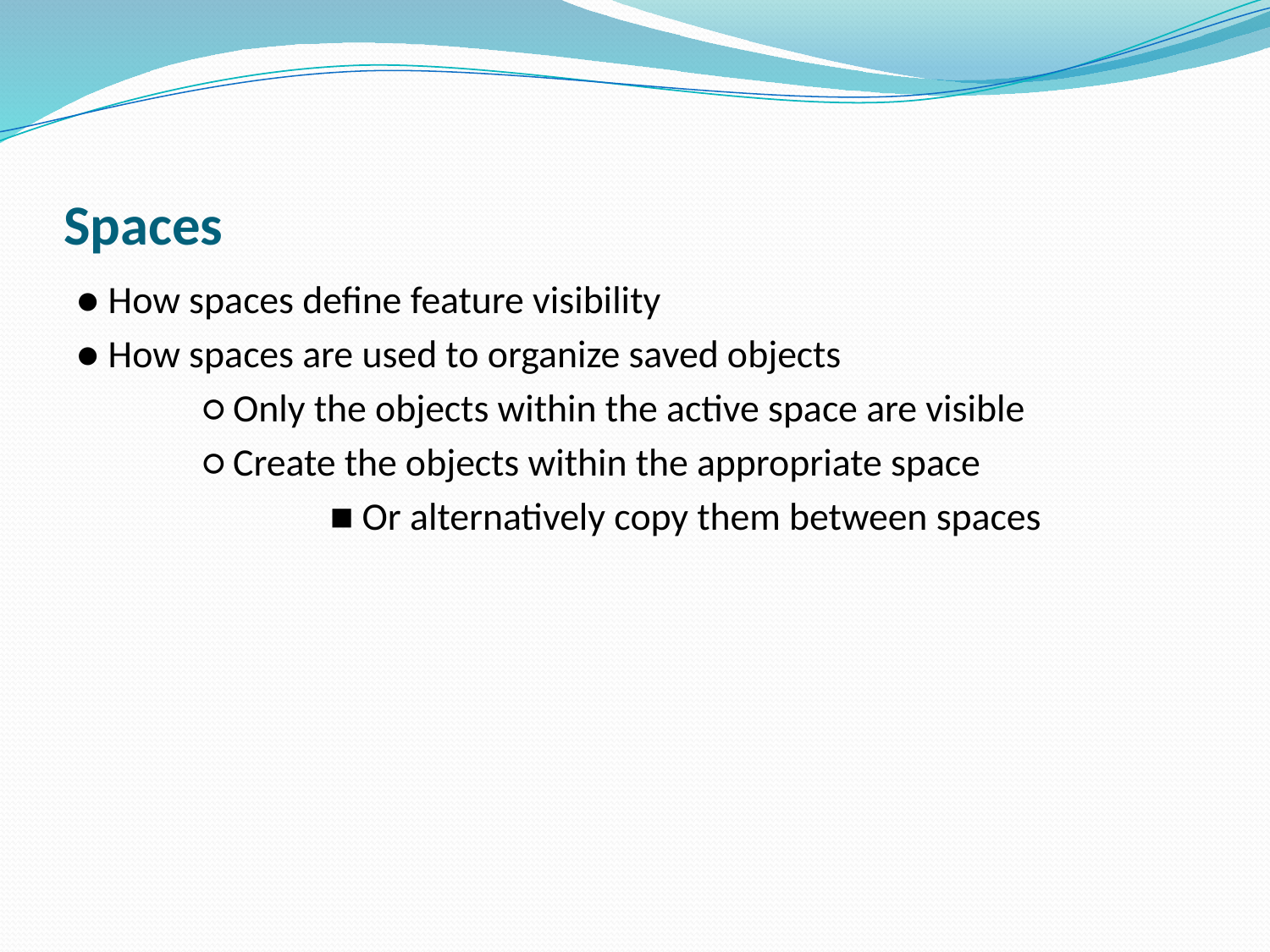

# Spaces
● How spaces define feature visibility
● How spaces are used to organize saved objects
	○ Only the objects within the active space are visible
	○ Create the objects within the appropriate space
		■ Or alternatively copy them between spaces